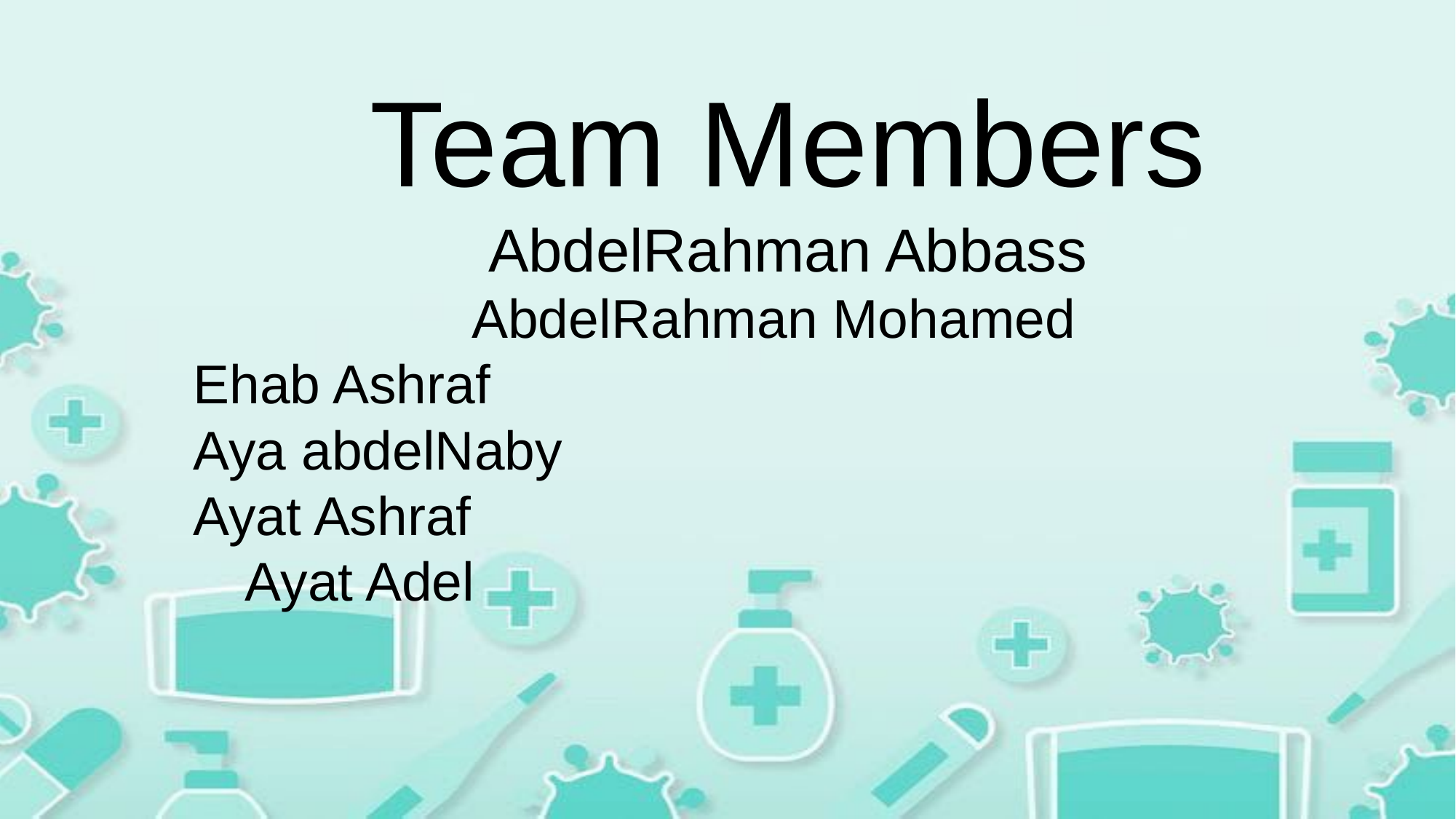

Team Members
AbdelRahman Abbass
  AbdelRahman Mohamed
                         Ehab Ashraf
                         Aya abdelNaby
                         Ayat Ashraf
                         Ayat Adel